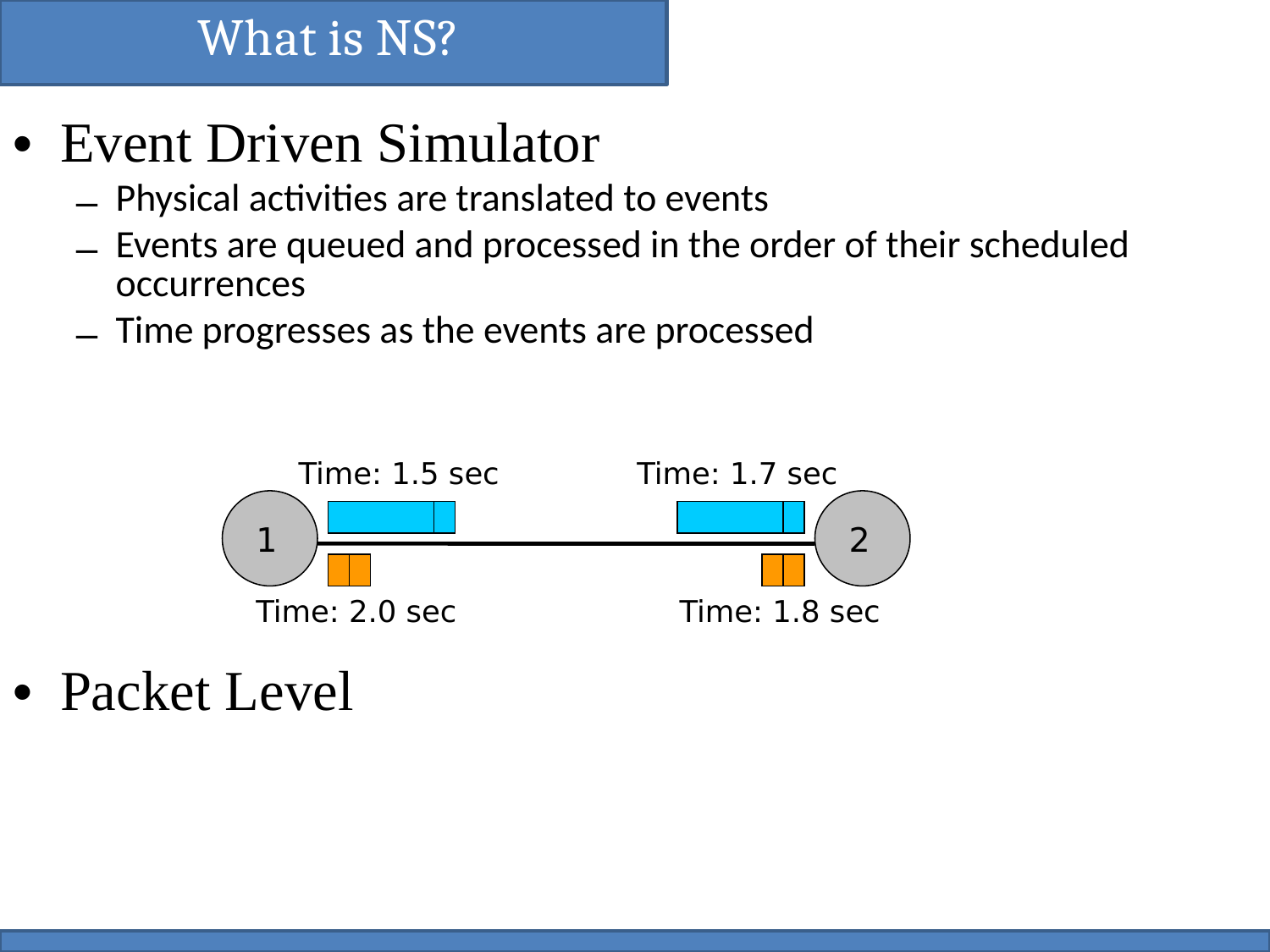

What is NS?
Event Driven Simulator
Physical activities are translated to events
Events are queued and processed in the order of their scheduled occurrences
Time progresses as the events are processed

Packet Level
Time: 1.5 sec

Time: 1.7 sec

1

2

Time: 2.0 sec

Time: 1.8 sec